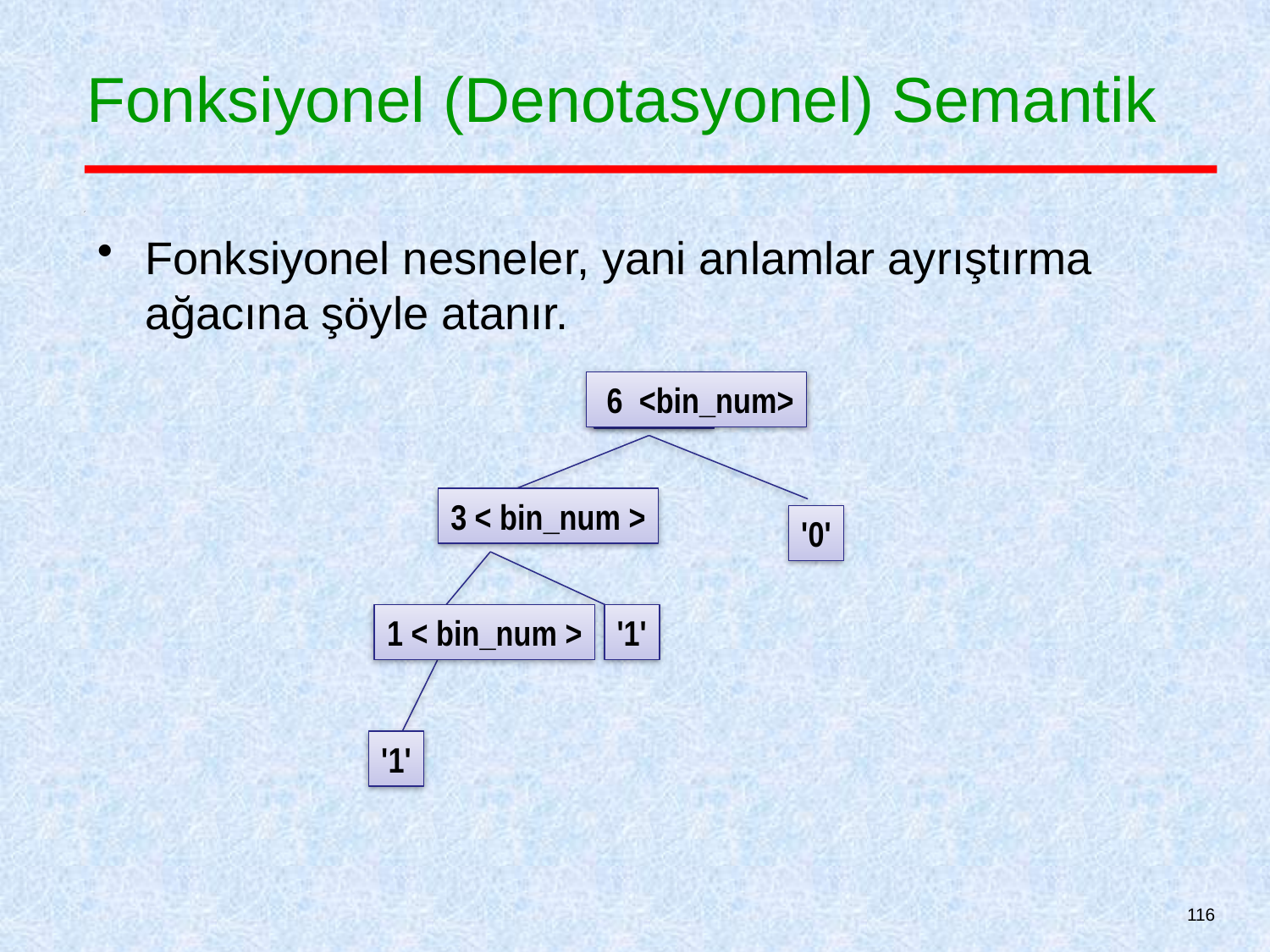

# Fonksiyonel (Denotasyonel) Semantik
Fonksiyonel nesneler, yani anlamlar ayrıştırma ağacına şöyle atanır.

 6  <bin_num>
<expr>

3 < bin_num >
'0'

1 < bin_num >
'1'

'1'
116